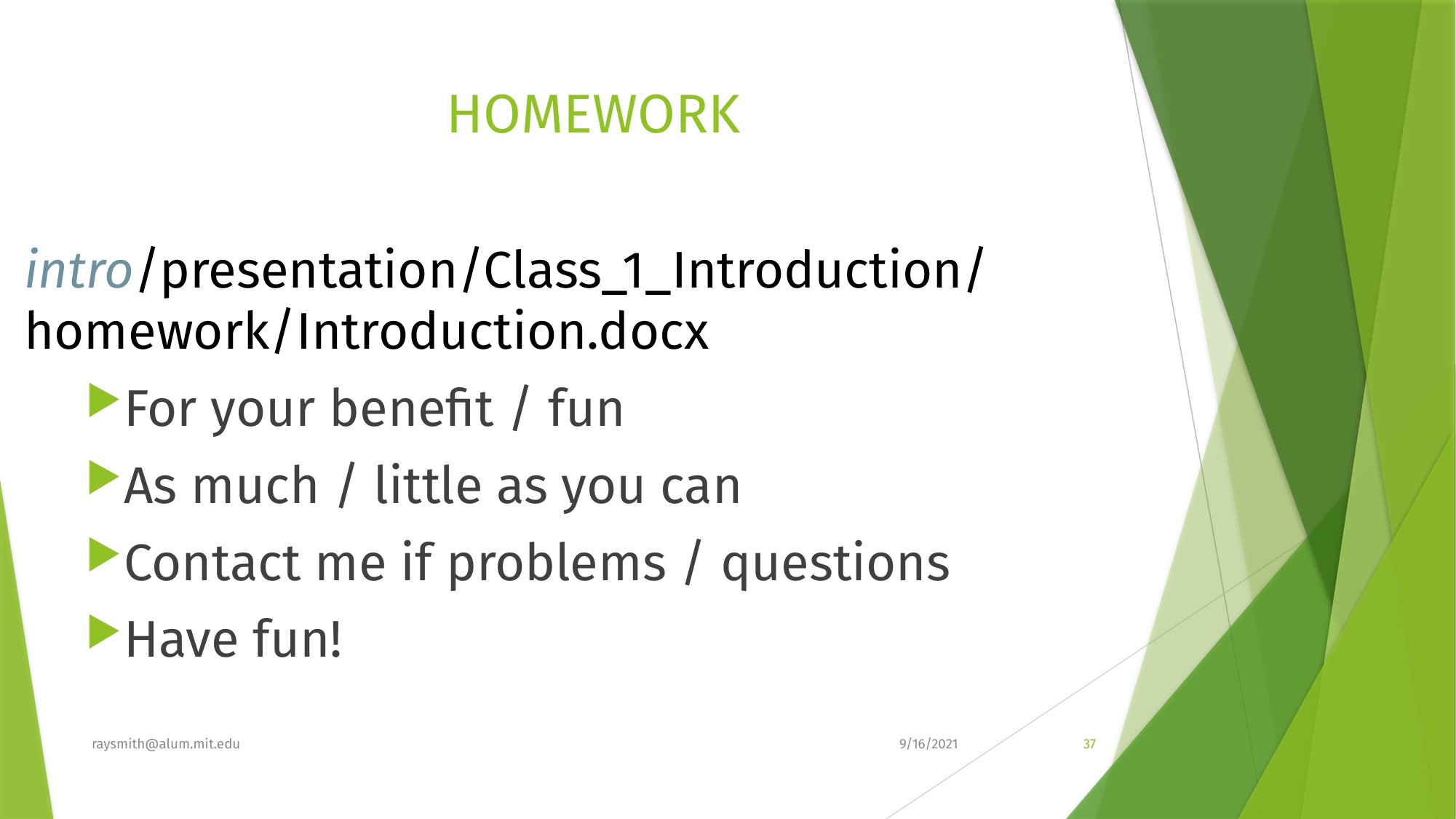

# HOMEWORK
intro/presentation/Class_1_Introduction/homework/Introduction.docx
For your benefit / fun
As much / little as you can
Contact me if problems / questions
Have fun!

raysmith@alum.mit.edu
9/16/2021
37